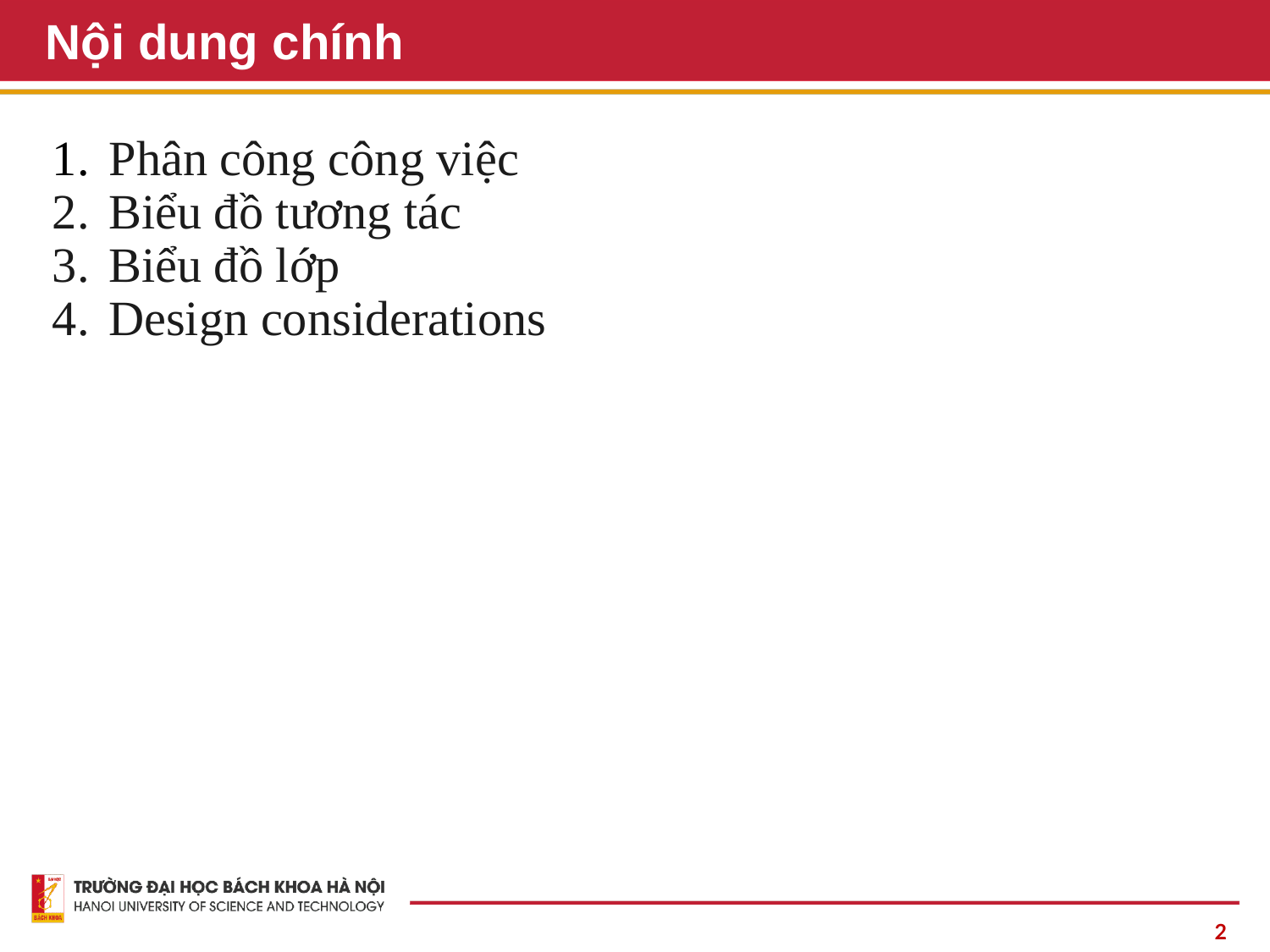

# Nội dung chính
Phân công công việc
Biểu đồ tương tác
Biểu đồ lớp
Design considerations

2